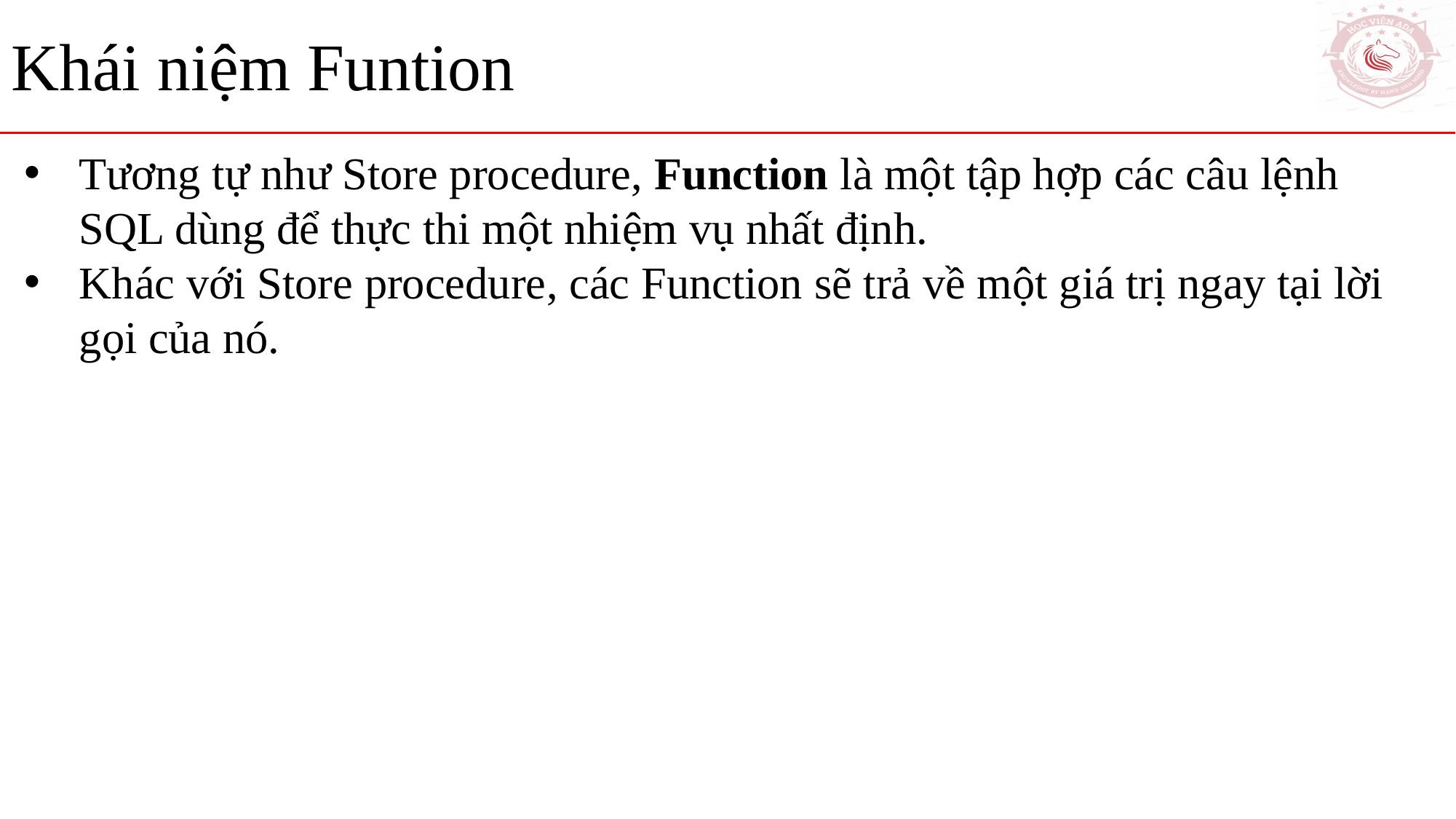

Khái niệm Funtion

Tương tự như Store procedure, Function là một tập hợp các câu lệnh SQL dùng để thực thi một nhiệm vụ nhất định.
Khác với Store procedure, các Function sẽ trả về một giá trị ngay tại lời gọi của nó.